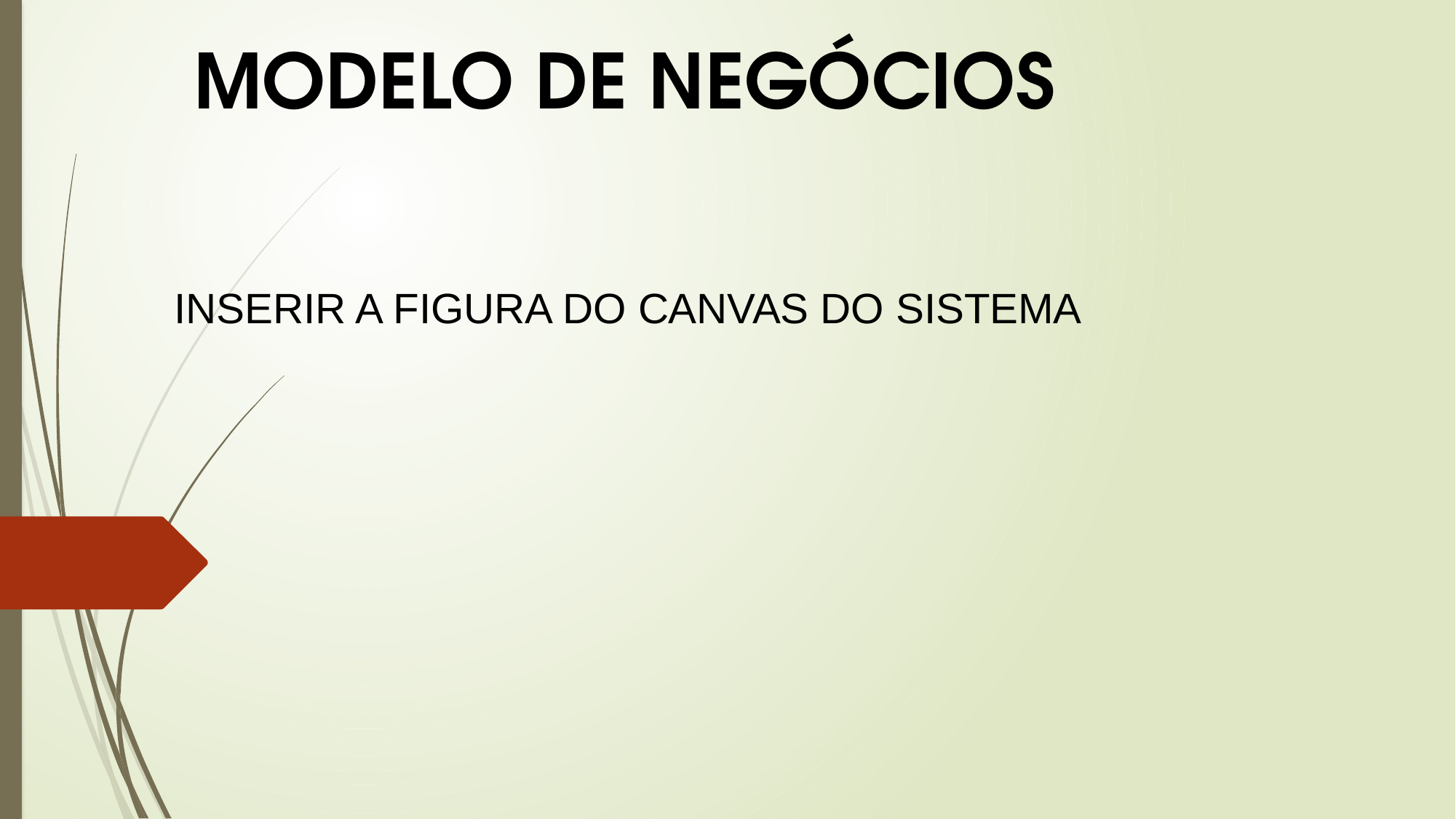

MODELO DE NEGÓCIOS

INSERIR A FIGURA DO CANVAS DO SISTEMA